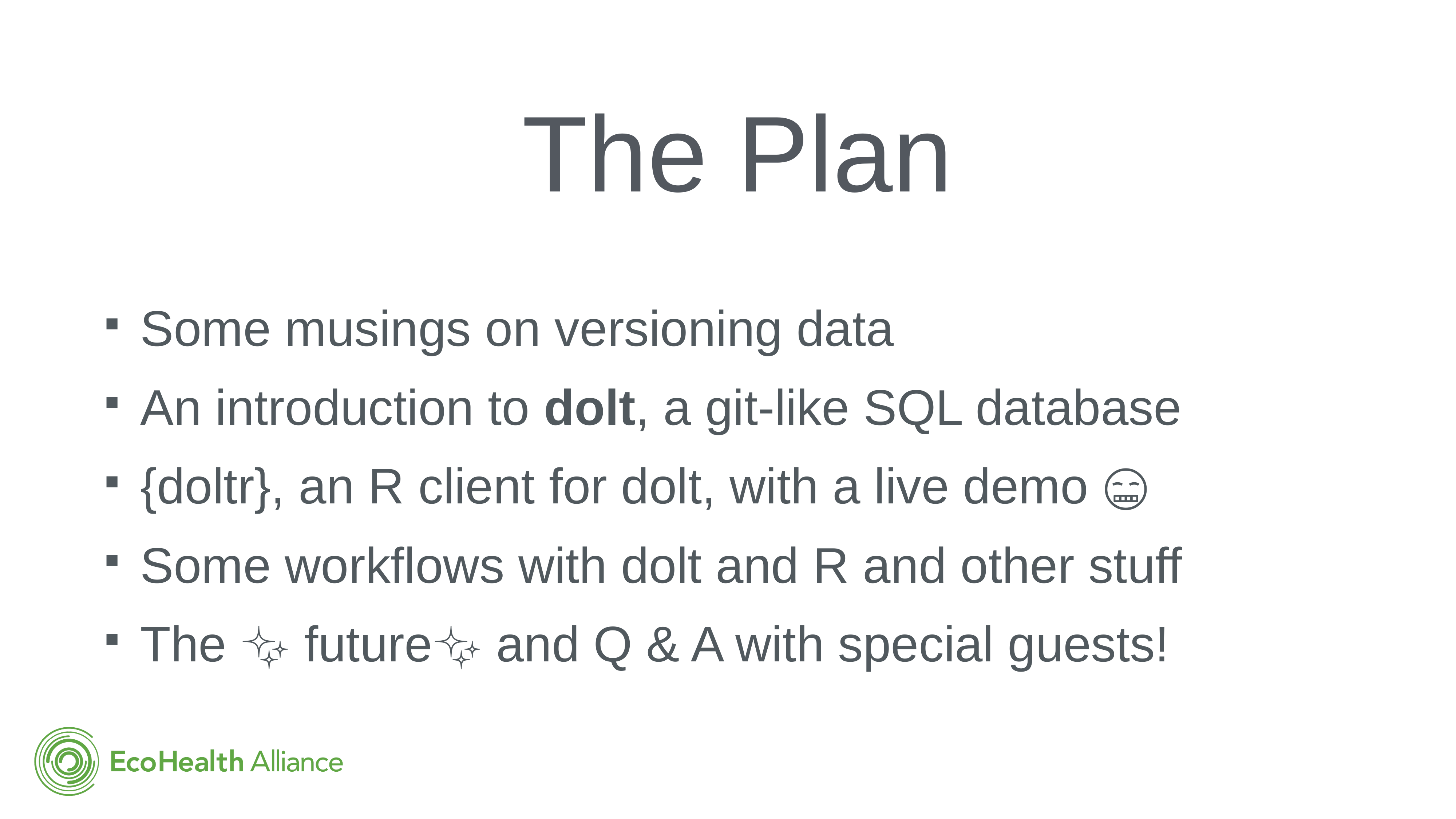

# The Plan
Some musings on versioning data
An introduction to dolt, a git-like SQL database
{doltr}, an R client for dolt, with a live demo 😬
Some workflows with dolt and R and other stuff
The ✨ future✨ and Q & A with special guests!